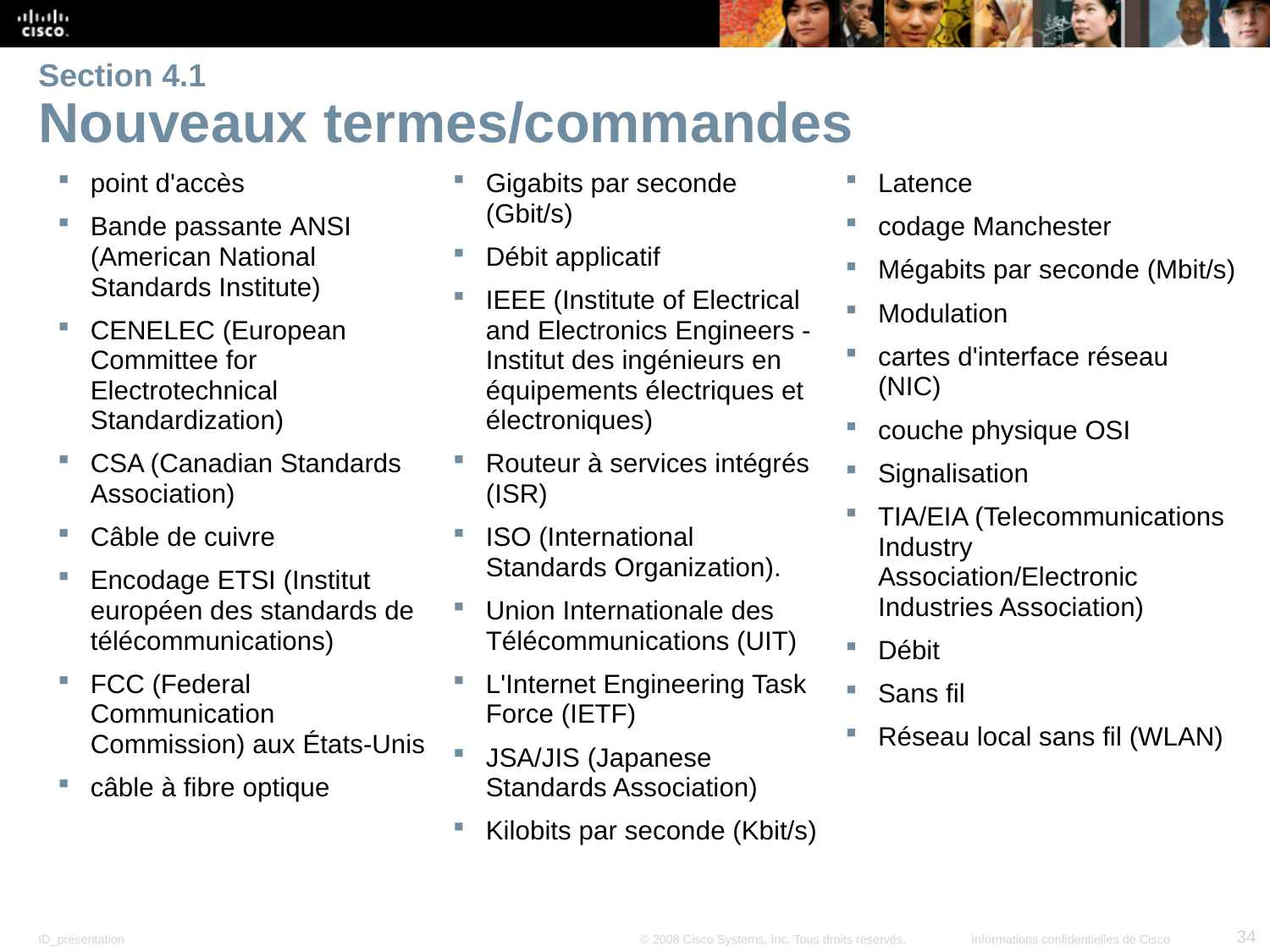

# Section 4.1 Nouveaux termes/commandes
point d'accès
Bande passante ANSI (American National Standards Institute)
CENELEC (European Committee for Electrotechnical Standardization)
CSA (Canadian Standards Association)
Câble de cuivre
Encodage ETSI (Institut européen des standards de télécommunications)
FCC (Federal Communication Commission) aux États-Unis
câble à fibre optique
Gigabits par seconde (Gbit/s)
Débit applicatif
IEEE (Institute of Electrical and Electronics Engineers - Institut des ingénieurs en équipements électriques et électroniques)
Routeur à services intégrés (ISR)
ISO (International Standards Organization).
Union Internationale des Télécommunications (UIT)
L'Internet Engineering Task Force (IETF)
JSA/JIS (Japanese Standards Association)
Kilobits par seconde (Kbit/s)
Latence
codage Manchester
Mégabits par seconde (Mbit/s)
Modulation
cartes d'interface réseau (NIC)
couche physique OSI
Signalisation
TIA/EIA (Telecommunications Industry Association/Electronic Industries Association)
Débit
Sans fil
Réseau local sans fil (WLAN)